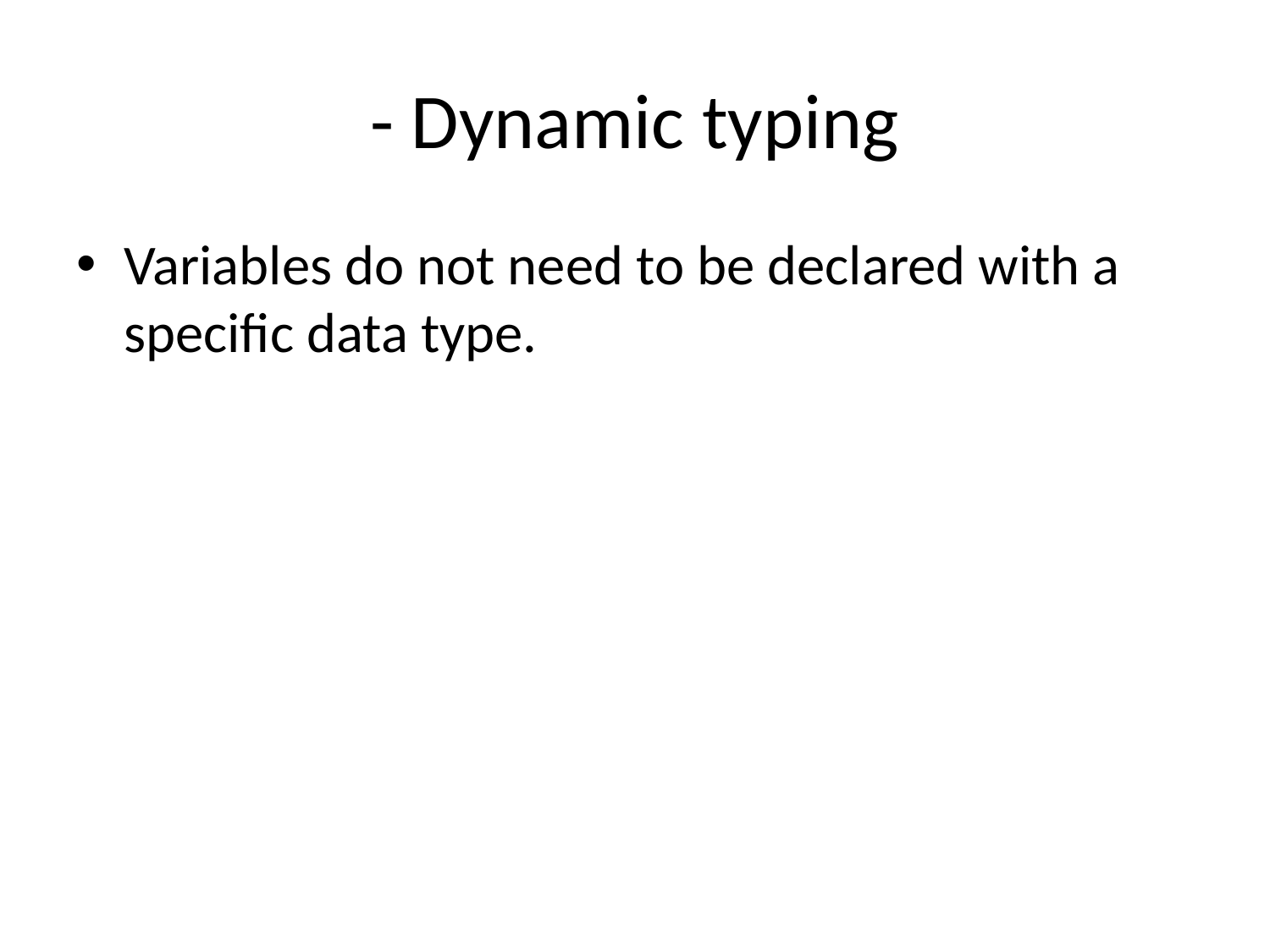

# - Dynamic typing
Variables do not need to be declared with a specific data type.